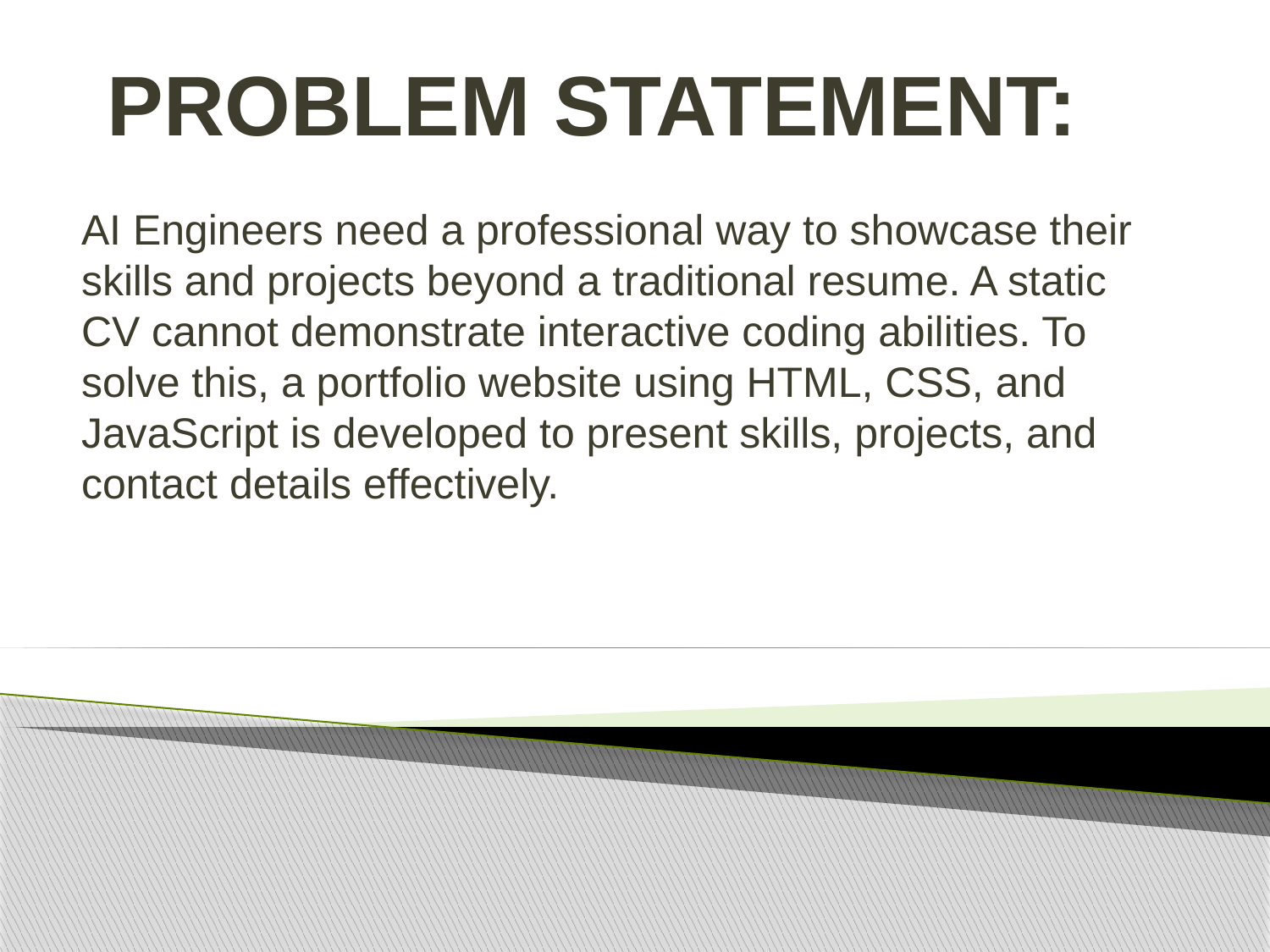

# PROBLEM STATEMENT:
AI Engineers need a professional way to showcase their skills and projects beyond a traditional resume. A static CV cannot demonstrate interactive coding abilities. To solve this, a portfolio website using HTML, CSS, and JavaScript is developed to present skills, projects, and contact details effectively.